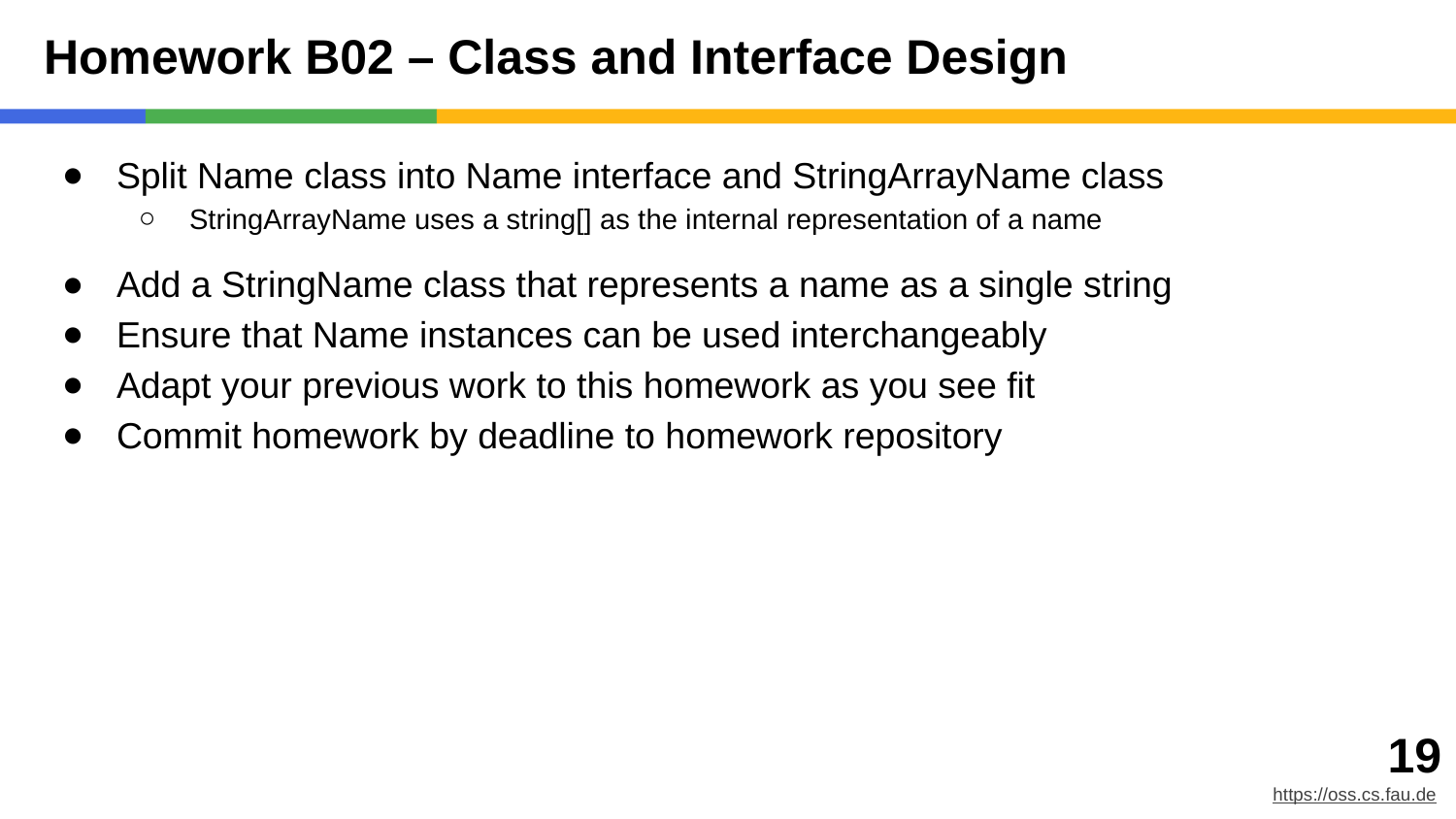

# Homework B02 – Class and Interface Design
Split Name class into Name interface and StringArrayName class
StringArrayName uses a string[] as the internal representation of a name
Add a StringName class that represents a name as a single string
Ensure that Name instances can be used interchangeably
Adapt your previous work to this homework as you see fit
Commit homework by deadline to homework repository

19
https://oss.cs.fau.de